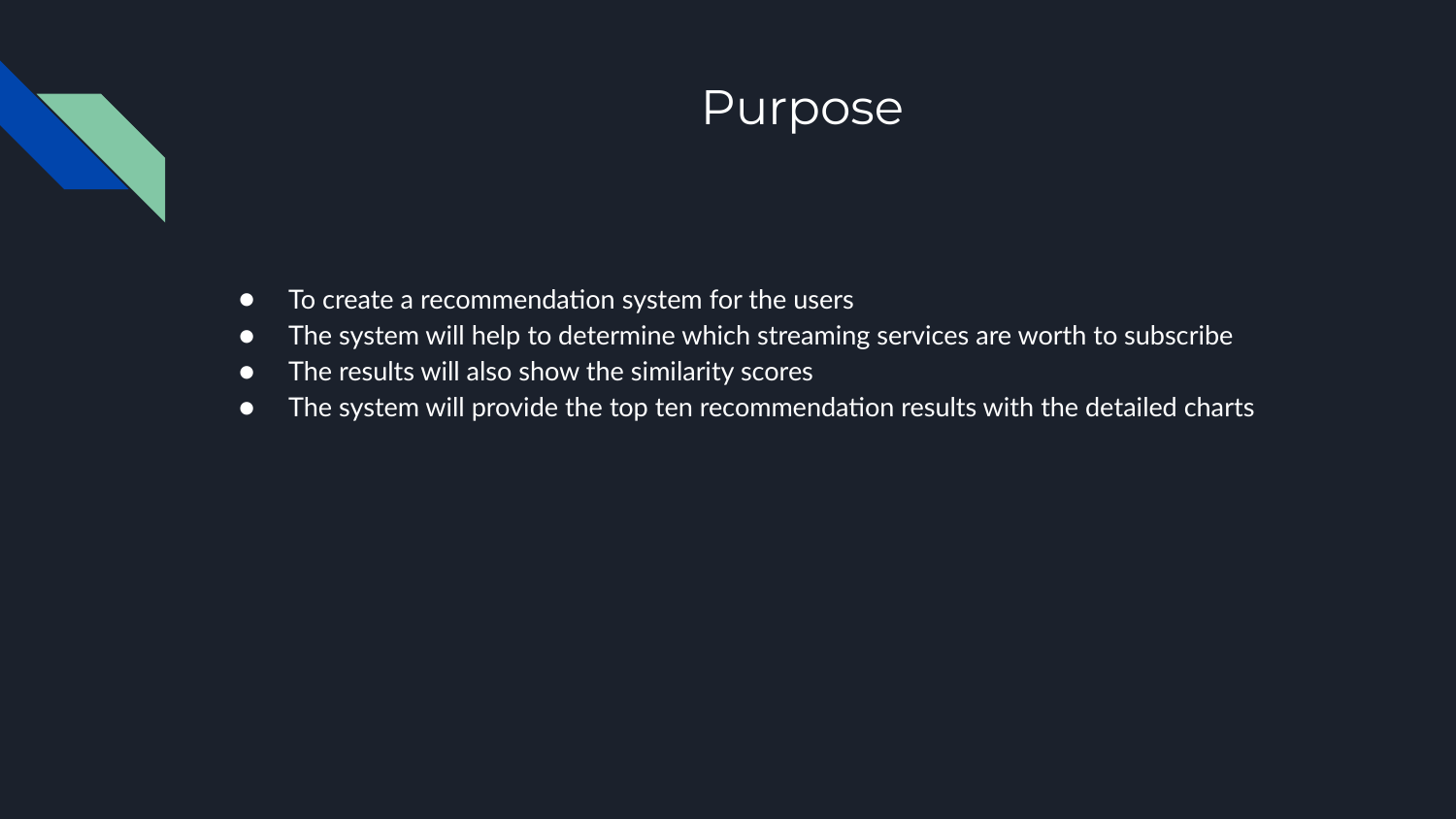

# Purpose
To create a recommendation system for the users
The system will help to determine which streaming services are worth to subscribe
The results will also show the similarity scores
The system will provide the top ten recommendation results with the detailed charts